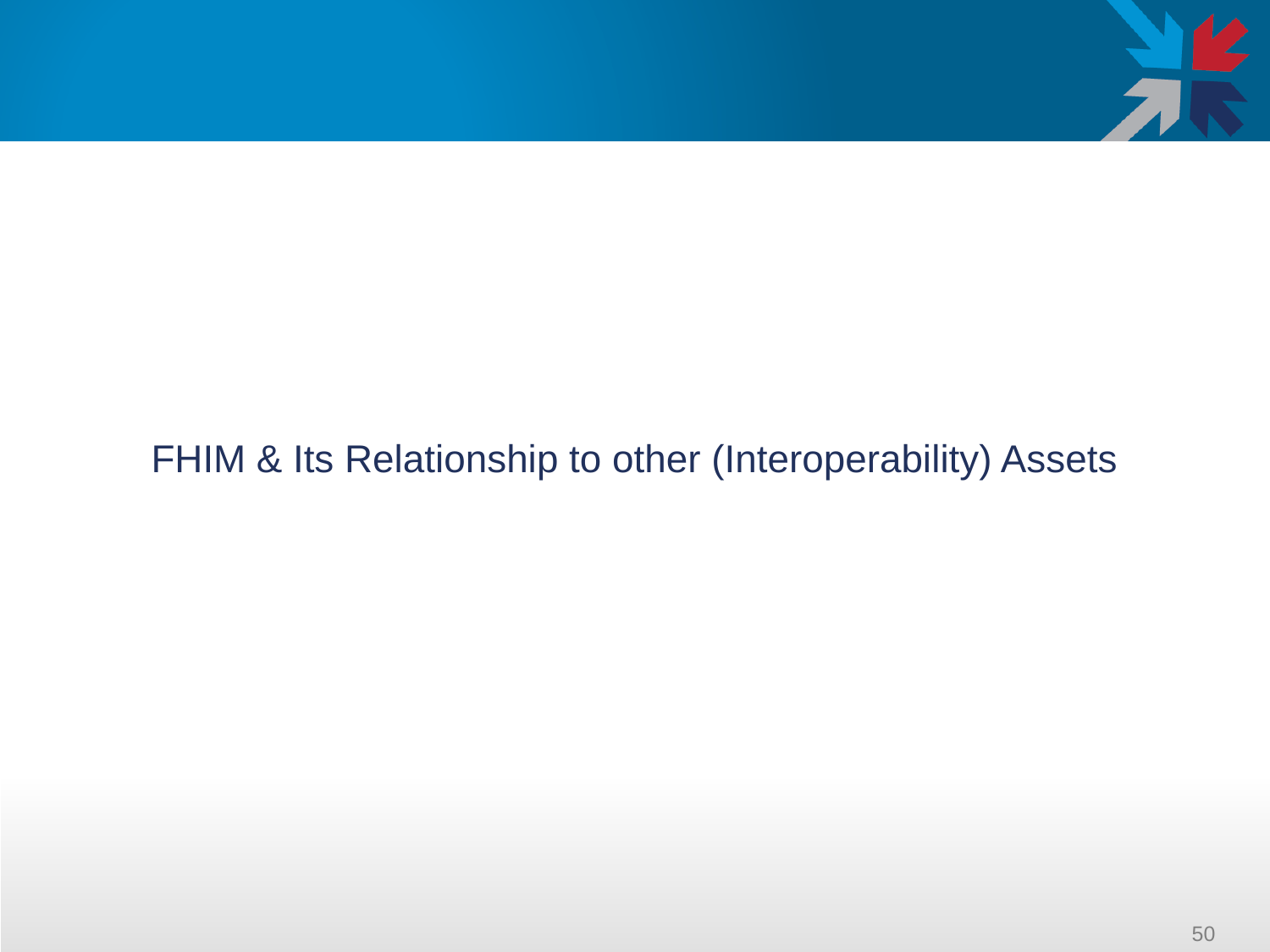

#
FHIM & Its Relationship to other (Interoperability) Assets
50